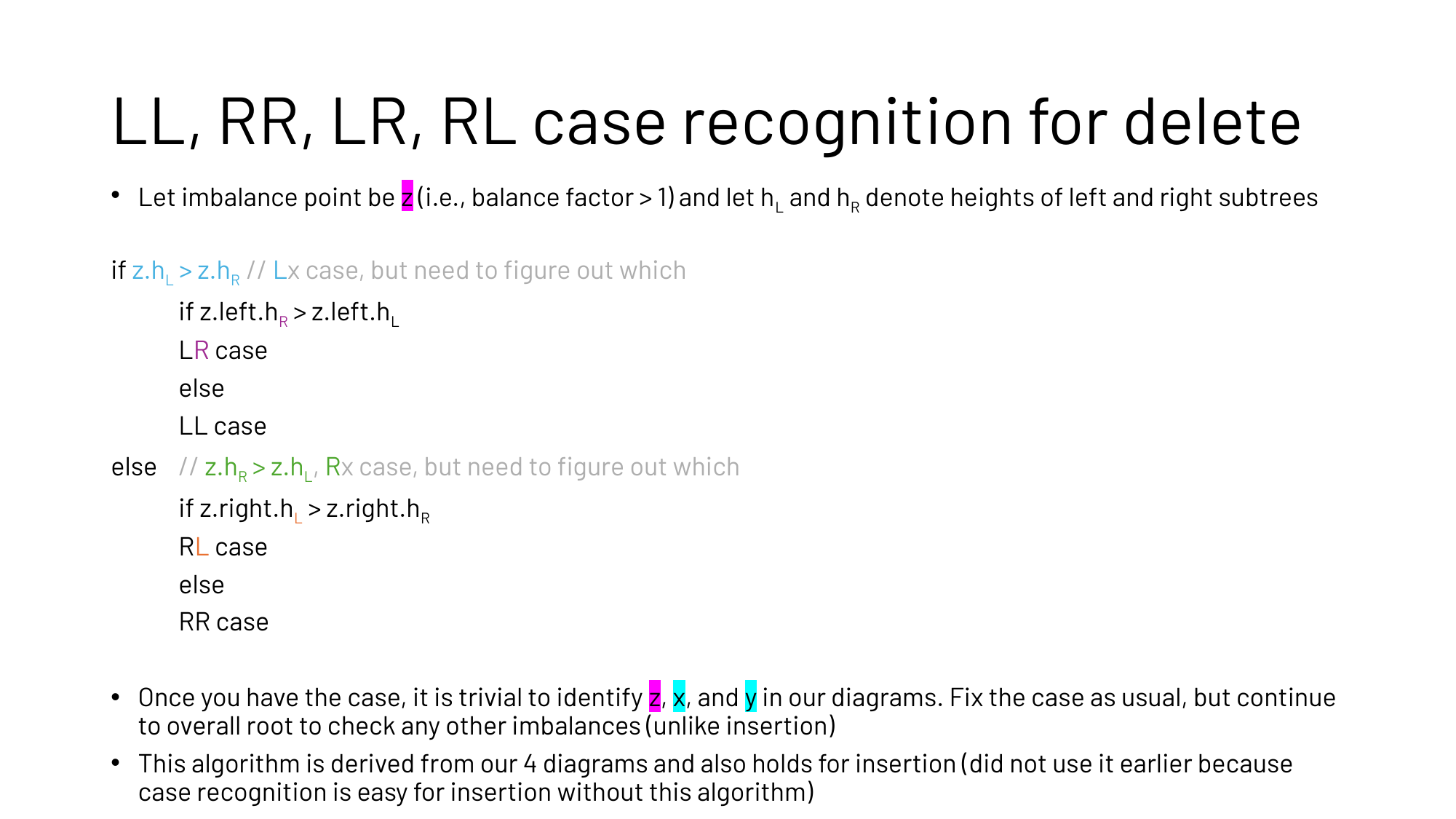

# LL, RR, LR, RL case recognition for delete
Let imbalance point be z (i.e., balance factor > 1) and let hL and hR denote heights of left and right subtrees

if z.hL > z.hR	// Lx case, but need to figure out which
	if z.left.hR > z.left.hL
		LR case
	else
		LL case
else		// z.hR > z.hL, Rx case, but need to figure out which
	if z.right.hL > z.right.hR
		RL case
	else
		RR case

Once you have the case, it is trivial to identify z, x, and y in our diagrams. Fix the case as usual, but continue to overall root to check any other imbalances (unlike insertion)
This algorithm is derived from our 4 diagrams and also holds for insertion (did not use it earlier because case recognition is easy for insertion without this algorithm)